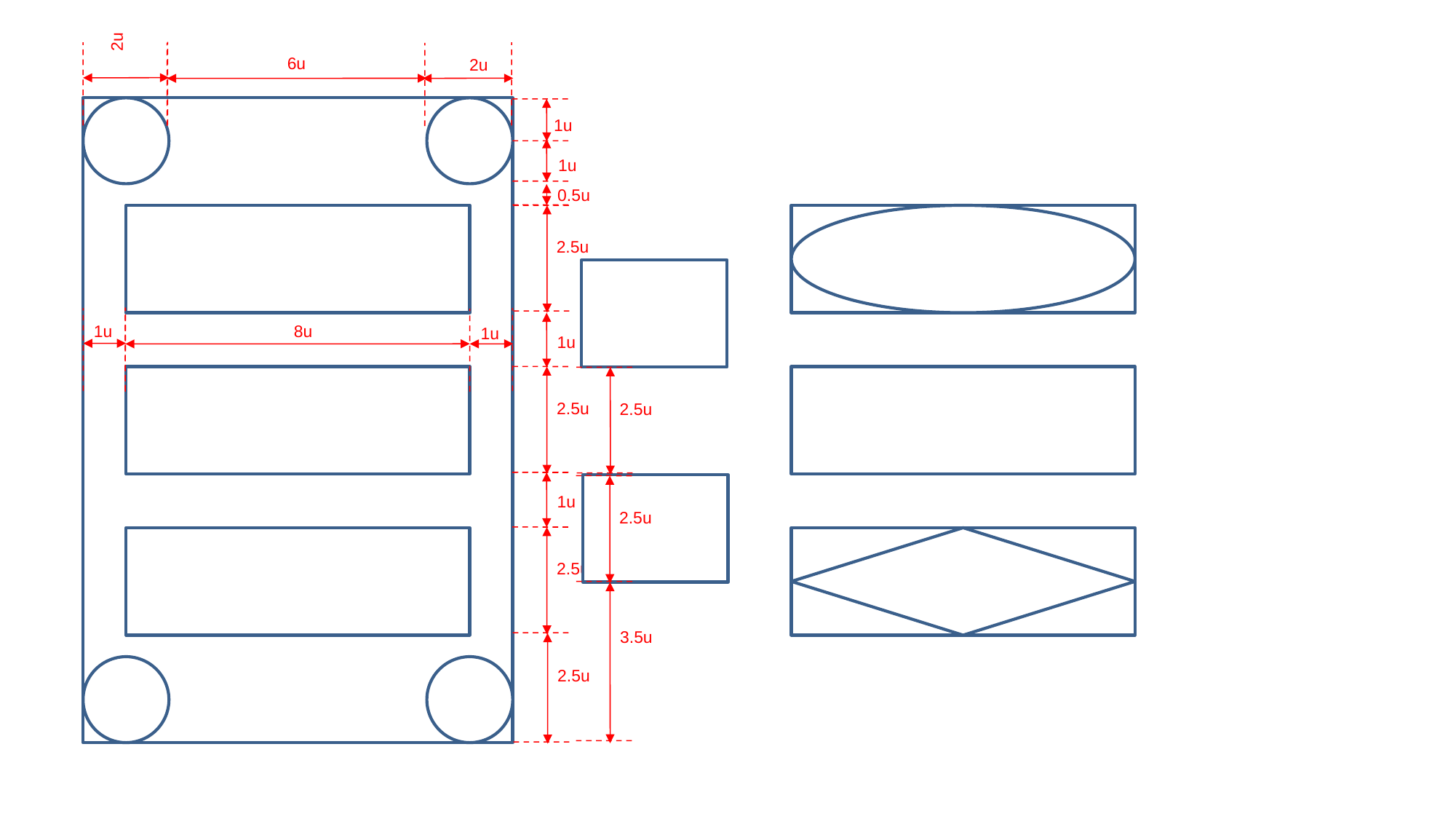

2u

6u
2u

1u

1u

0.5u

2.5u

1u
8u
1u

1u

2.5u
2.5u

1u
2.5u

2.5u

3.5u

2.5u